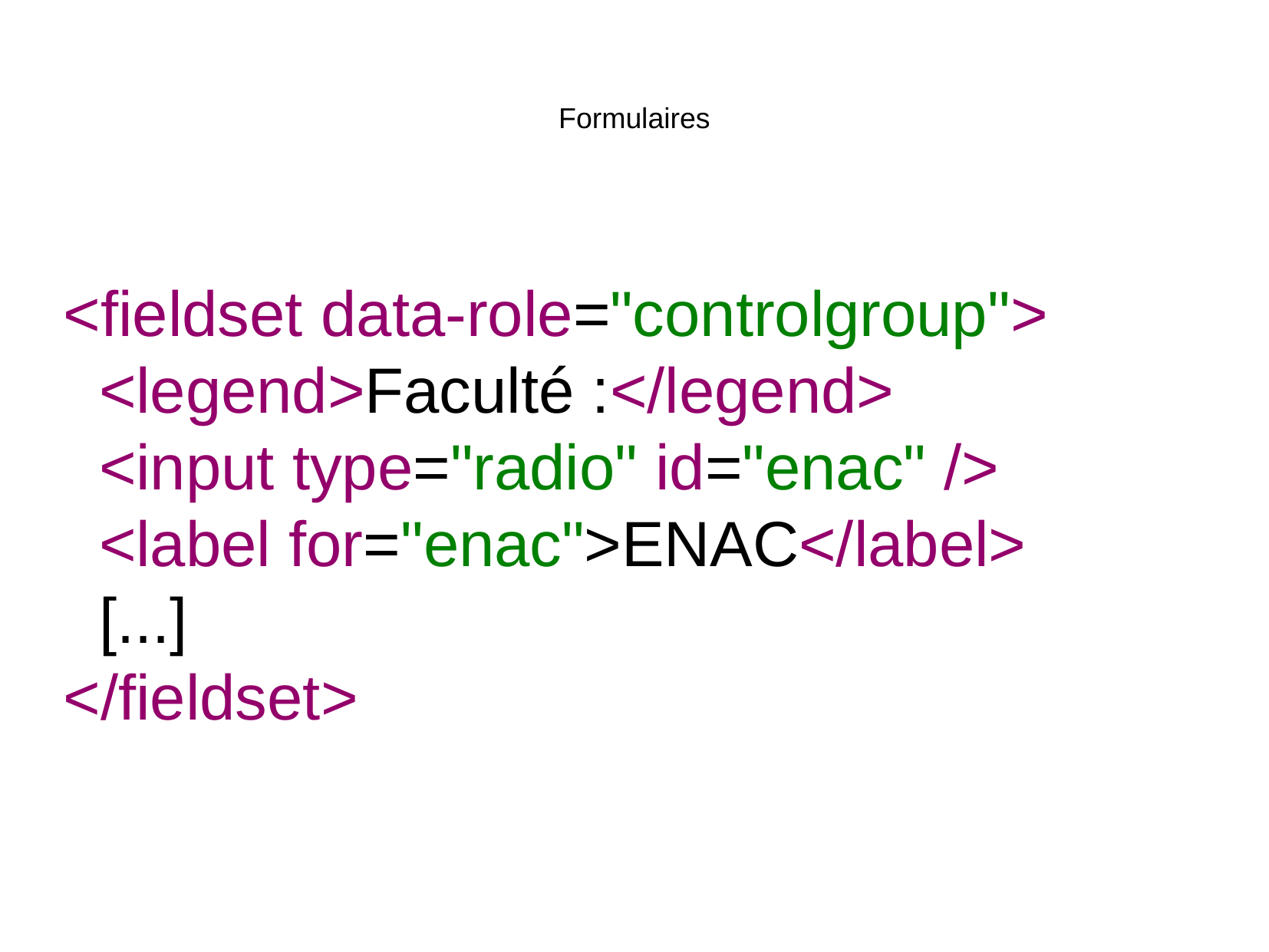

Formulaires
<fieldset data-role="controlgroup">
  <legend>Faculté :</legend>
  <input type="radio" id="enac" />
  <label for="enac">ENAC</label>
  [...]
</fieldset>